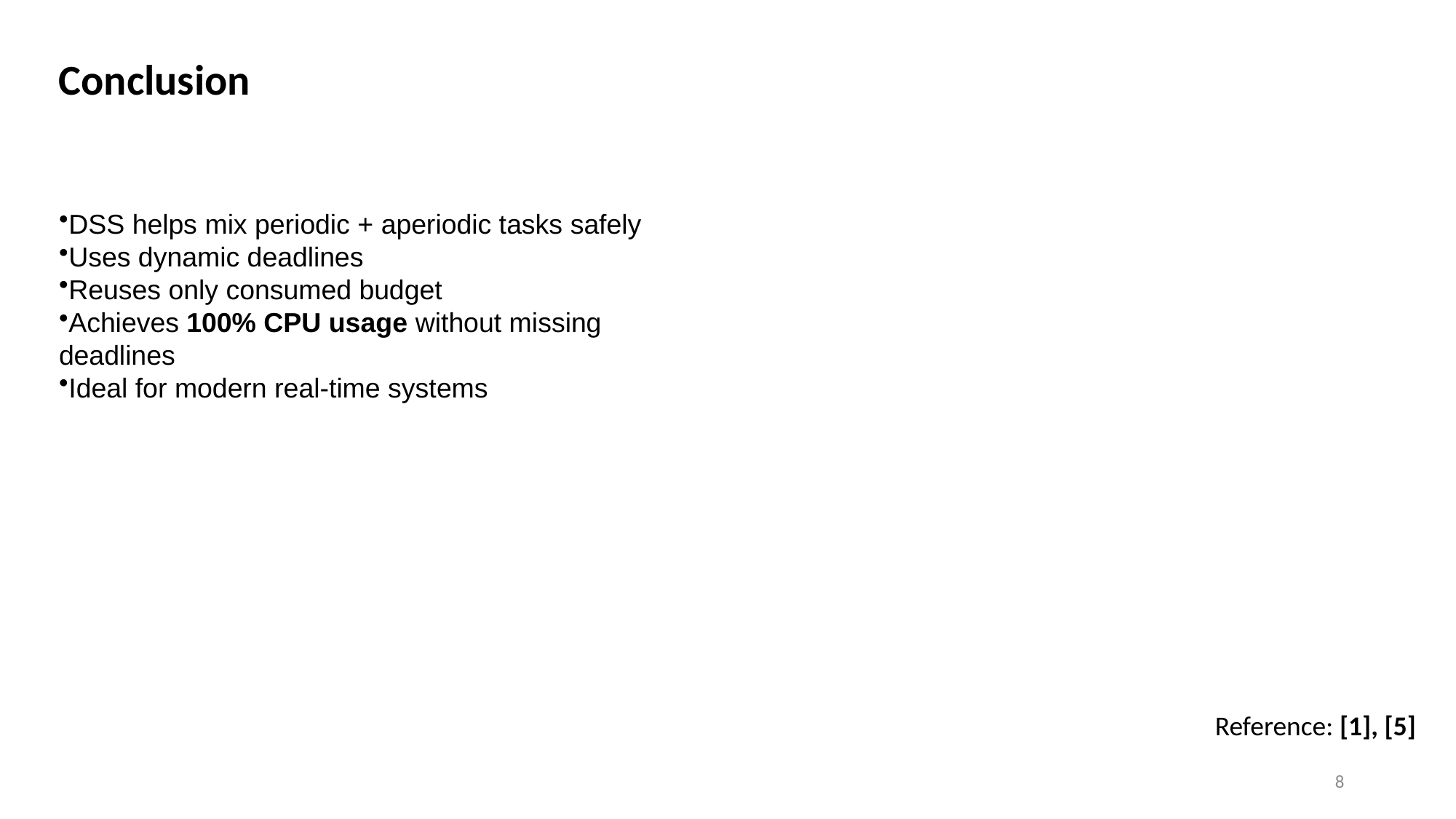

Conclusion
DSS helps mix periodic + aperiodic tasks safely
Uses dynamic deadlines
Reuses only consumed budget
Achieves 100% CPU usage without missing deadlines
Ideal for modern real-time systems
Reference: [1], [5]
8